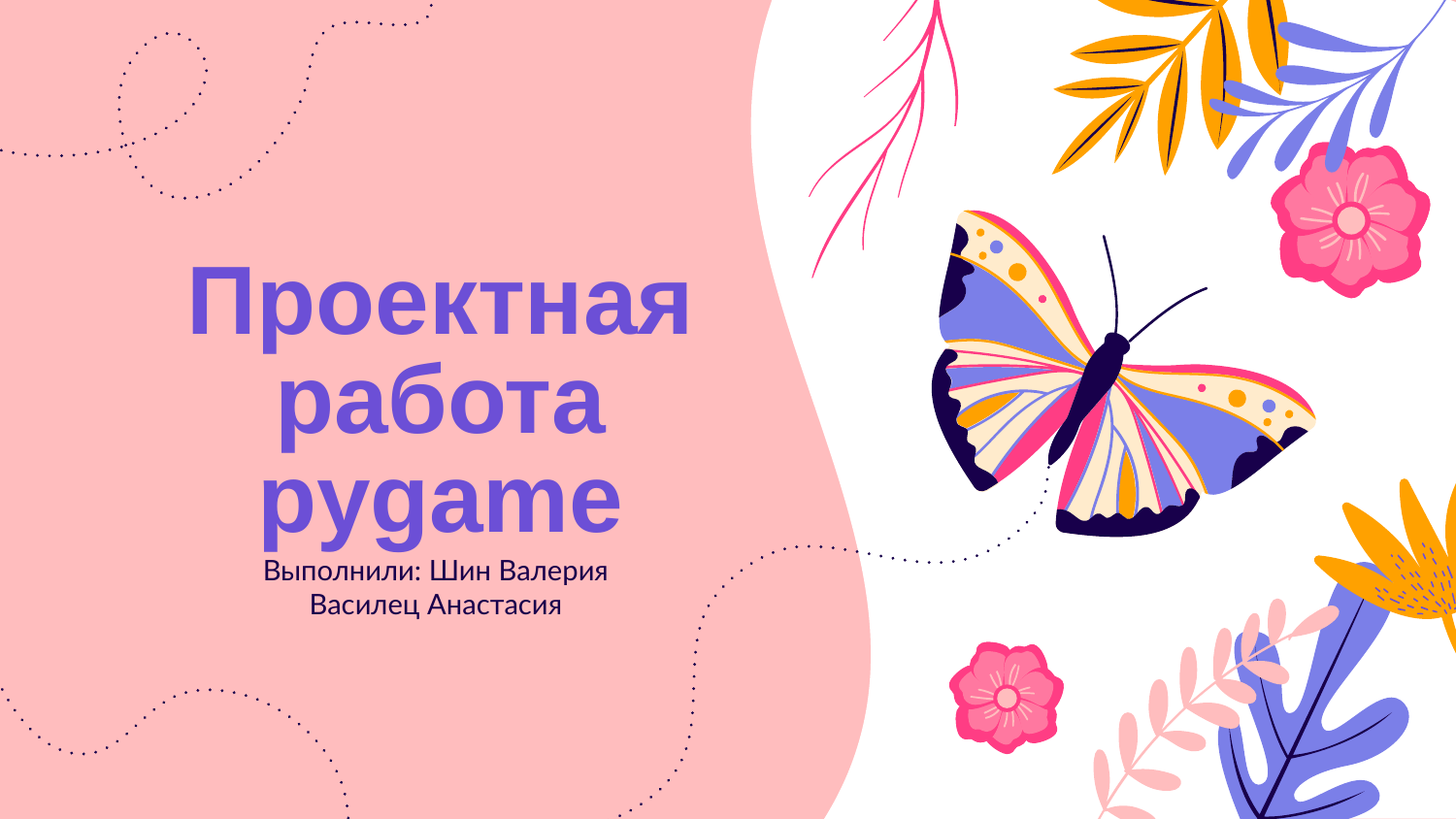

# Проектная работа pygame

Выполнили: Шин Валерия
Василец Анастасия